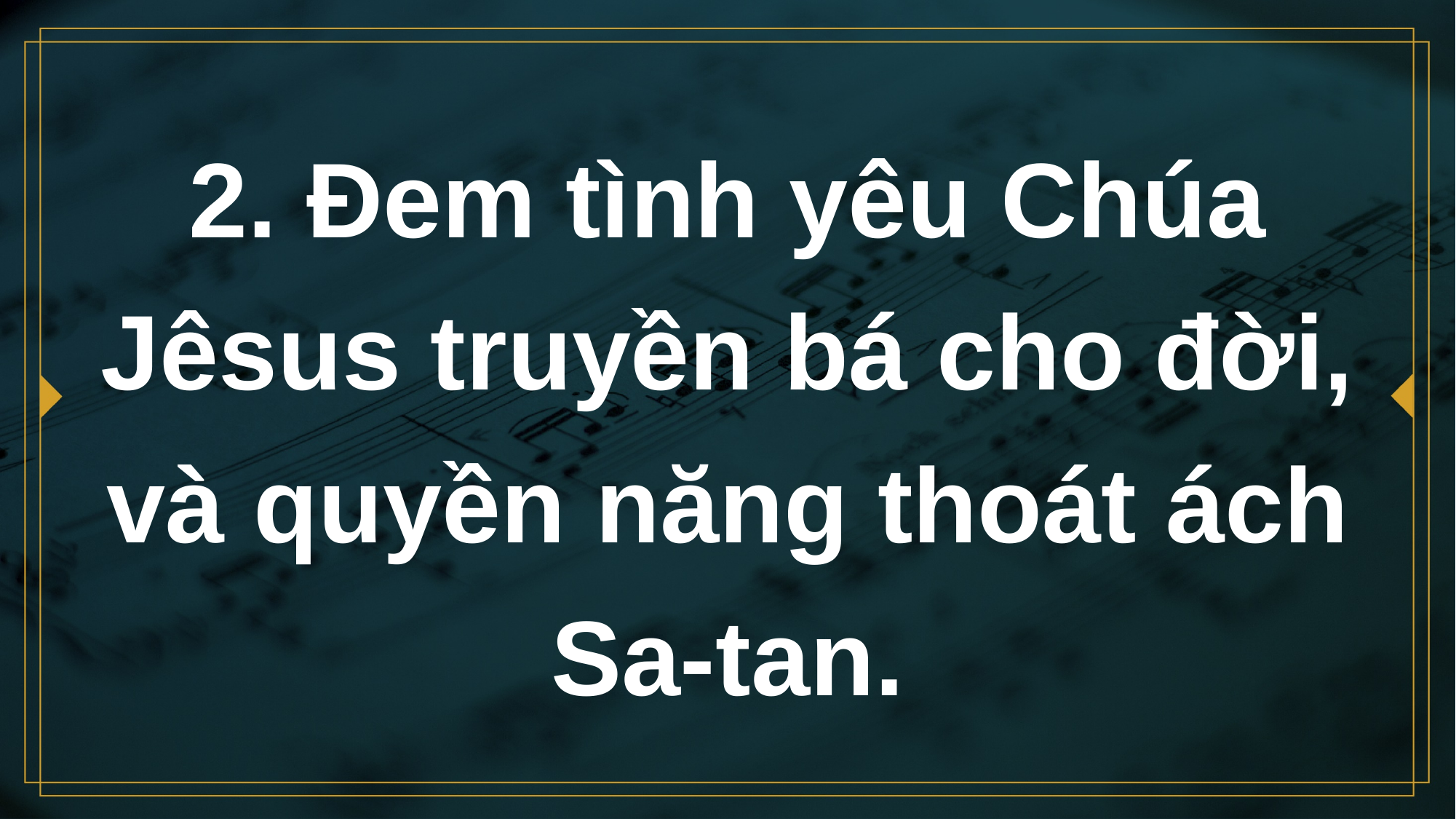

# 2. Ðem tình yêu Chúa Jêsus truyền bá cho đời, và quyền năng thoát ách Sa-tan.